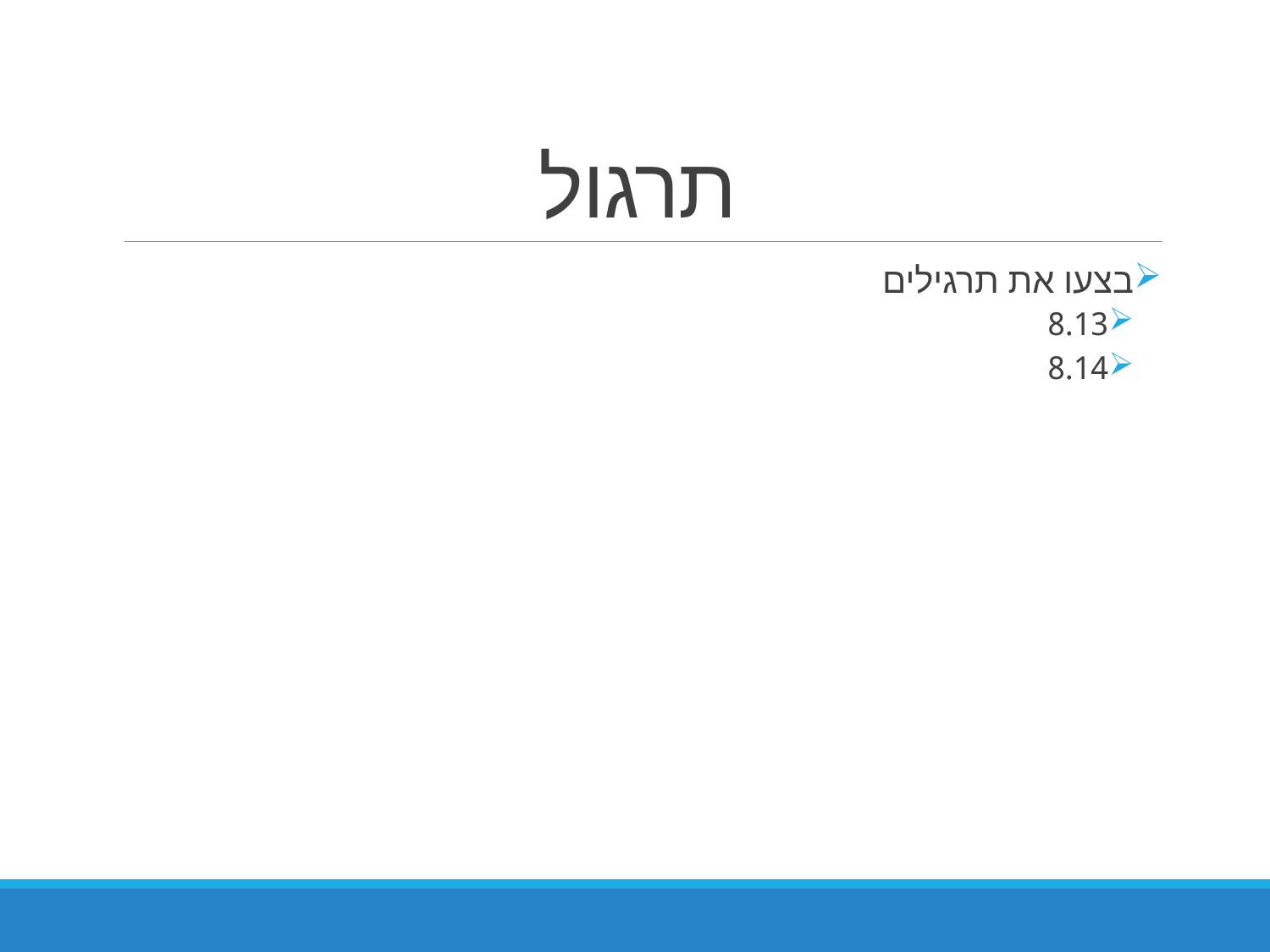

# תרגול
בצעו את תרגילים
8.13
8.14